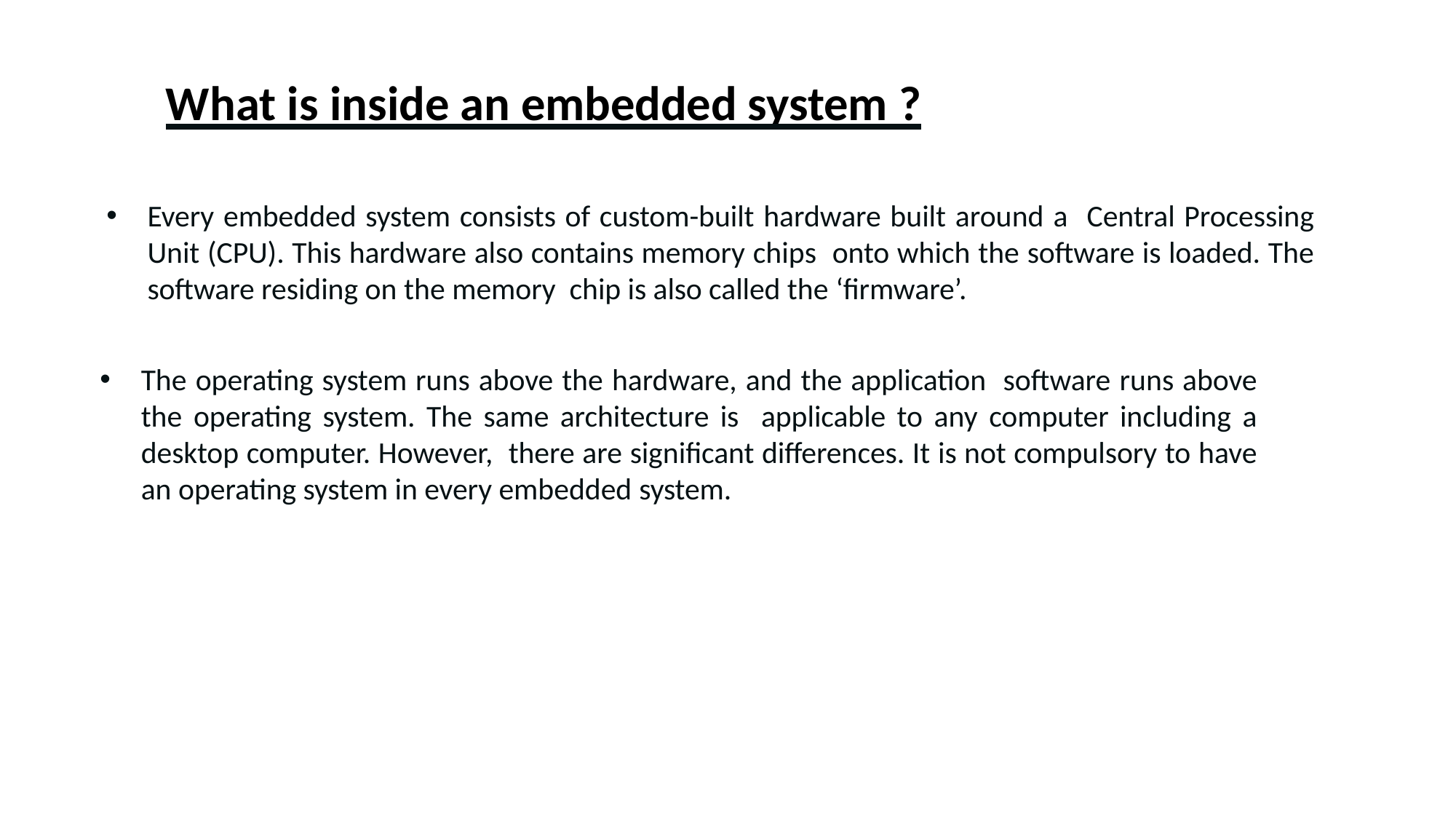

What is inside an embedded system ?
Every embedded system consists of custom-built hardware built around a  Central Processing Unit (CPU). This hardware also contains memory chips  onto which the software is loaded. The software residing on the memory  chip is also called the ‘firmware’.

The operating system runs above the hardware, and the application  software runs above the operating system. The same architecture is  applicable to any computer including a desktop computer. However,  there are significant differences. It is not compulsory to have an operating system in every embedded system.